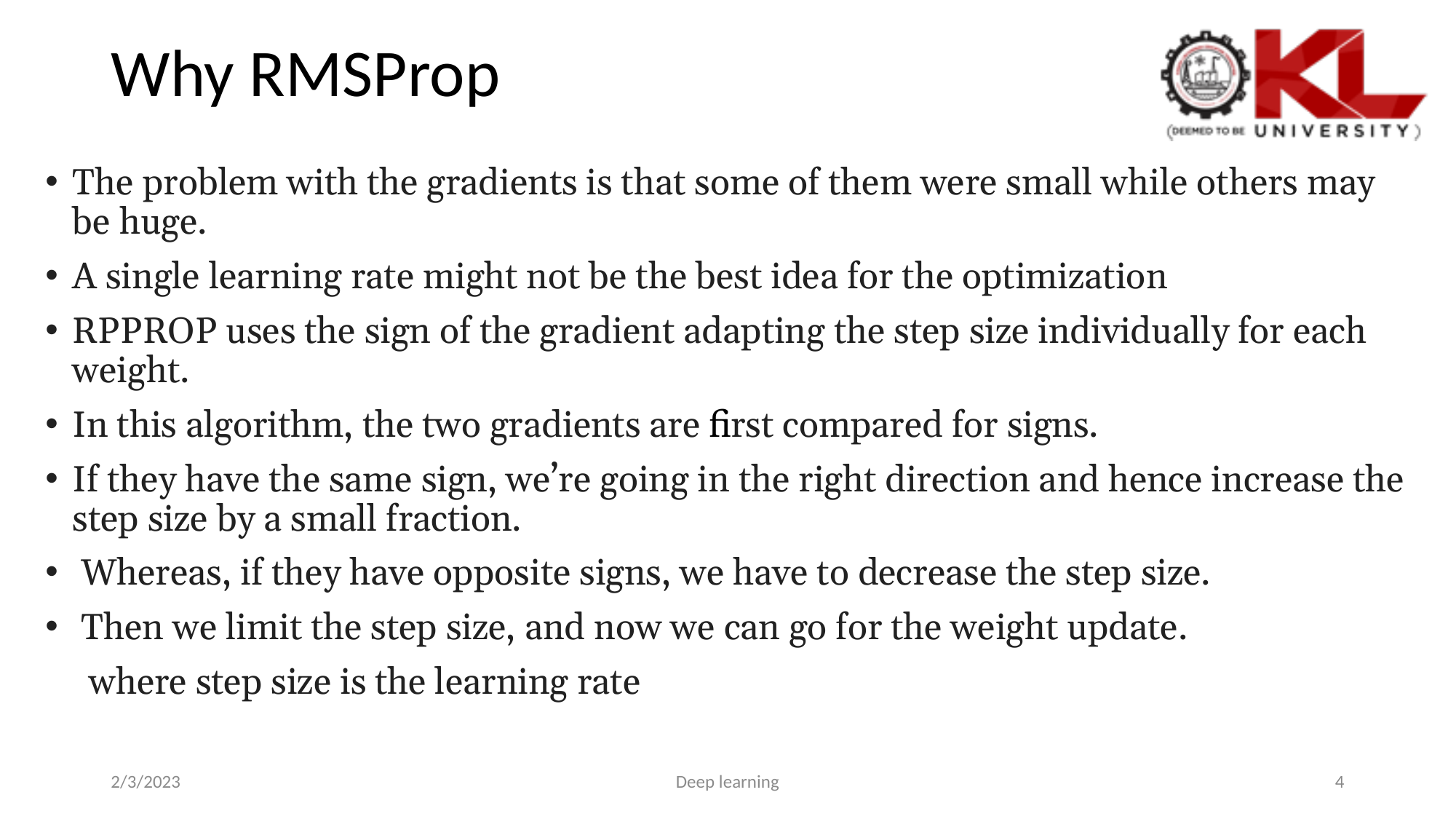

# Why RMSProp
The problem with the gradients is that some of them were small while others may be huge.
A single learning rate might not be the best idea for the optimization
RPPROP uses the sign of the gradient adapting the step size individually for each weight.
In this algorithm, the two gradients are first compared for signs.
If they have the same sign, we’re going in the right direction and hence increase the step size by a small fraction.
 Whereas, if they have opposite signs, we have to decrease the step size.
 Then we limit the step size, and now we can go for the weight update.
     where step size is the learning rate

2/3/2023
Deep learning
4